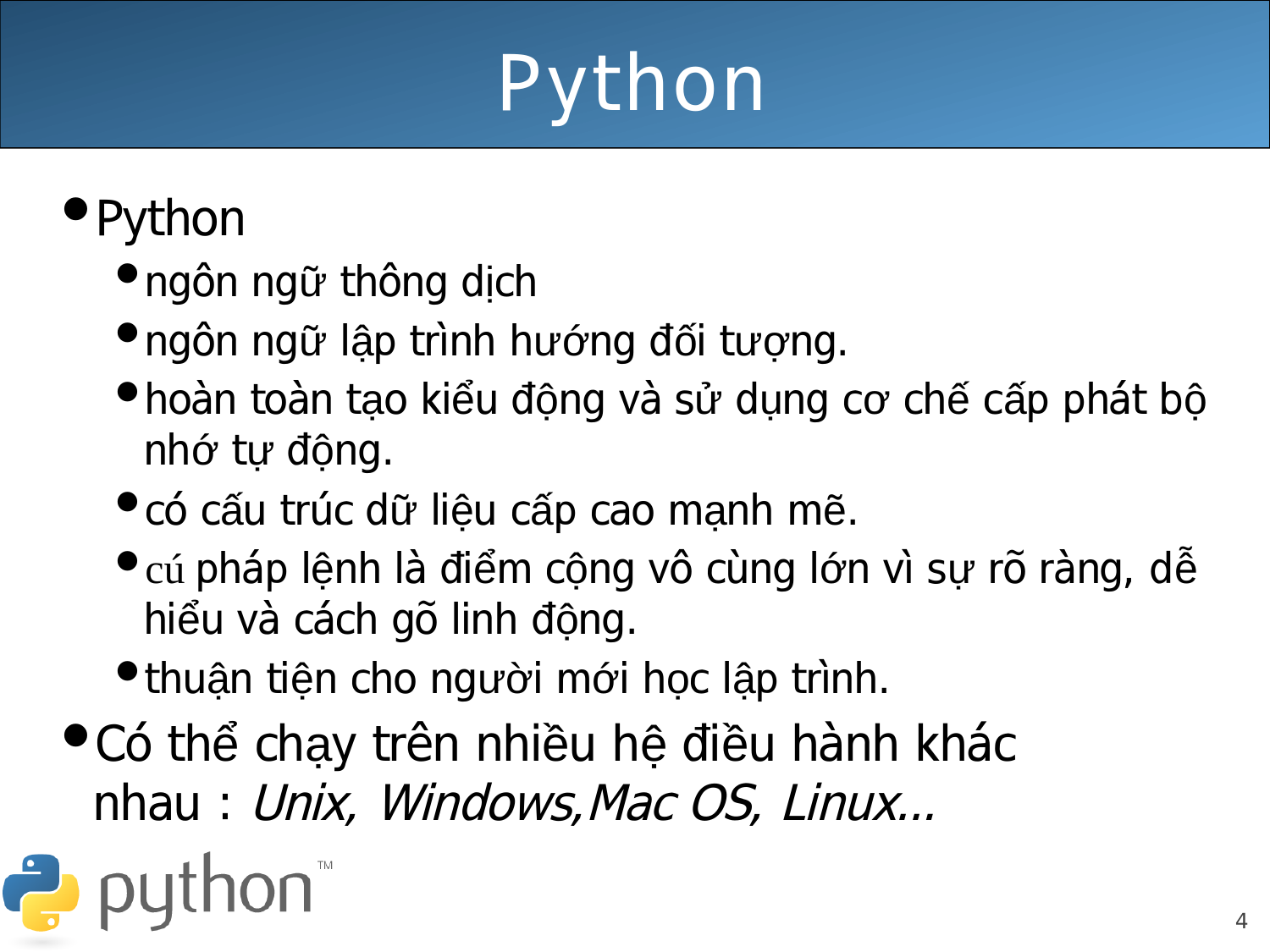

# Python
Python
ngôn ngữ thông dịch
ngôn ngữ lập trình hướng đối tượng.
hoàn toàn tạo kiểu động và sử dụng cơ chế cấp phát bộ nhớ tự động.
có cấu trúc dữ liệu cấp cao mạnh mẽ.
cú pháp lệnh là điểm cộng vô cùng lớn vì sự rõ ràng, dễ hiểu và cách gõ linh động.
thuận tiện cho người mới học lập trình.
Có thể chạy trên nhiều hệ điều hành khác nhau : Unix, Windows,Mac OS, Linux…